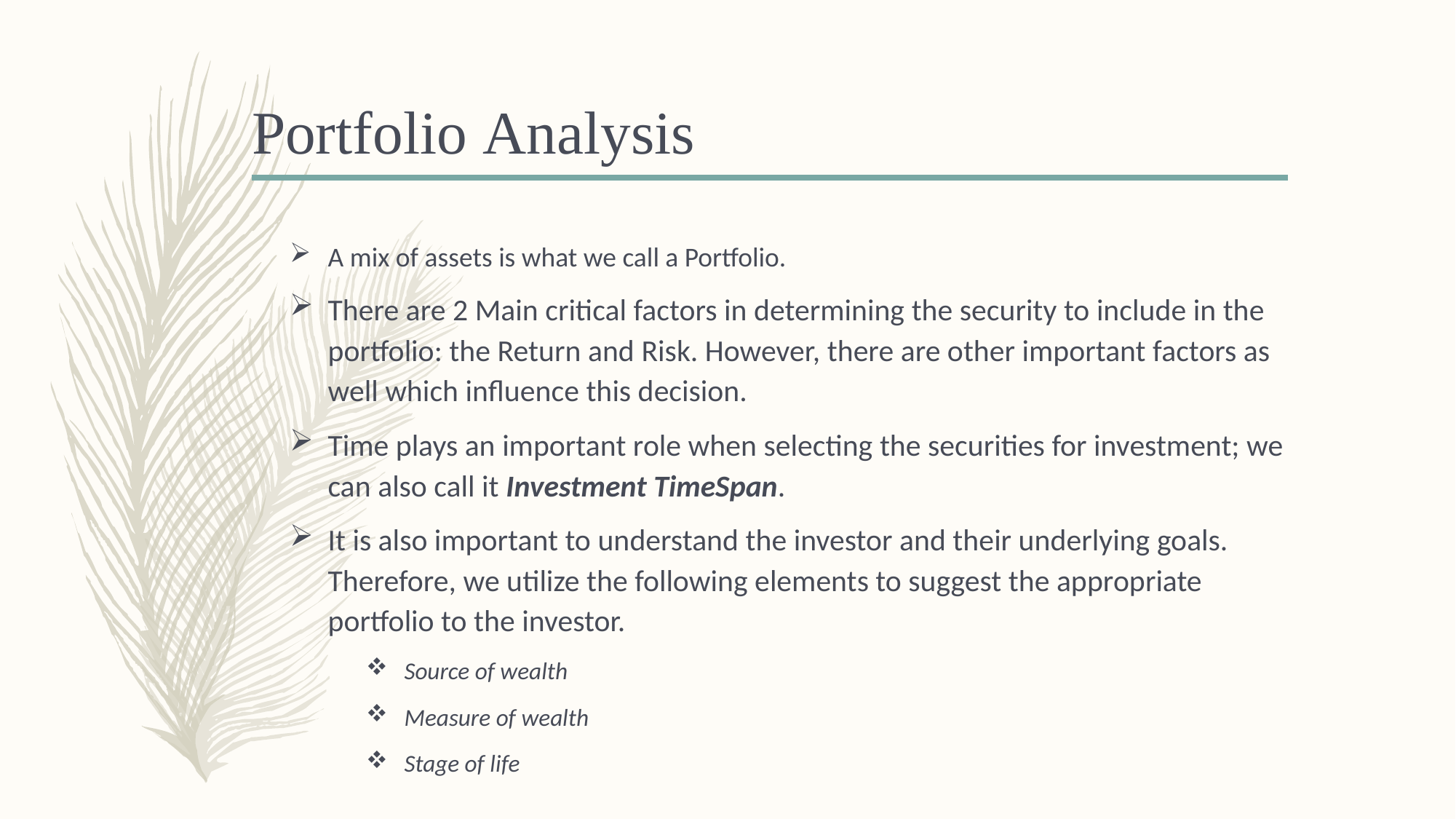

Portfolio Analysis
A mix of assets is what we call a Portfolio.
There are 2 Main critical factors in determining the security to include in the portfolio: the Return and Risk. However, there are other important factors as well which influence this decision.
Time plays an important role when selecting the securities for investment; we can also call it Investment TimeSpan.
It is also important to understand the investor and their underlying goals. Therefore, we utilize the following elements to suggest the appropriate portfolio to the investor.
Source of wealth
Measure of wealth
Stage of life